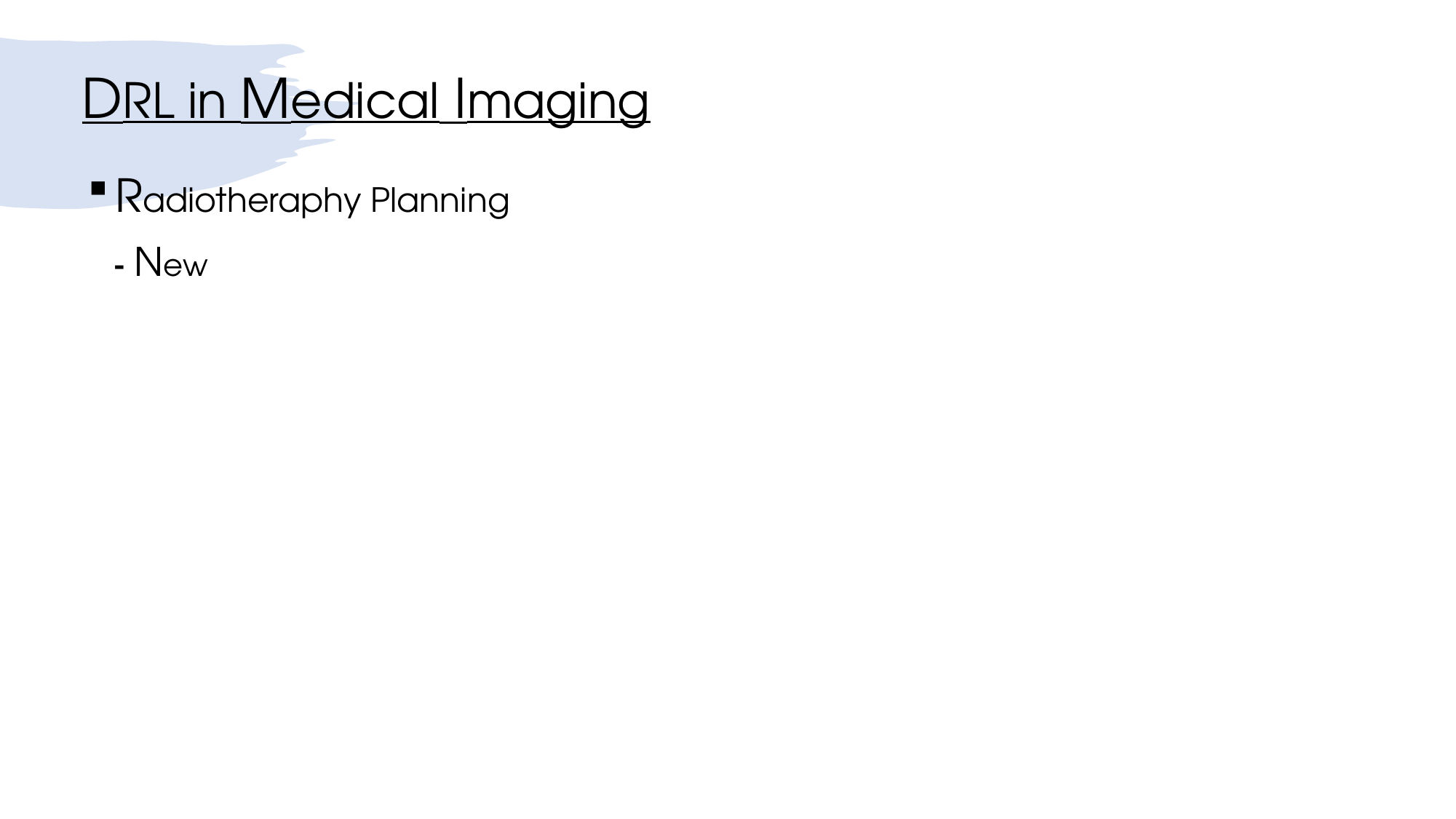

DRL in Medical Imaging
Radiotheraphy Planning
   - New